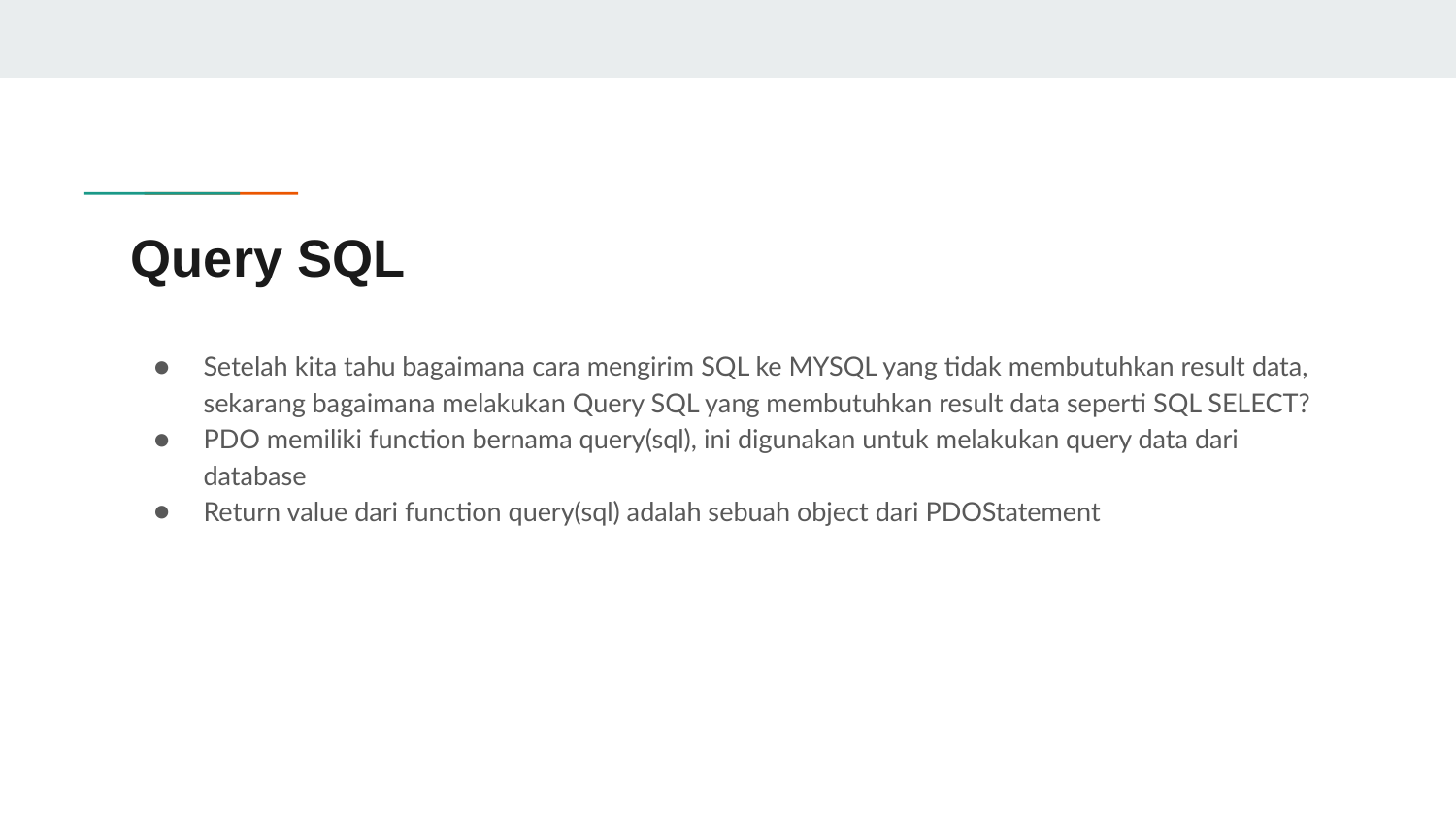

# Query SQL
Setelah kita tahu bagaimana cara mengirim SQL ke MYSQL yang tidak membutuhkan result data, sekarang bagaimana melakukan Query SQL yang membutuhkan result data seperti SQL SELECT?
PDO memiliki function bernama query(sql), ini digunakan untuk melakukan query data dari database
Return value dari function query(sql) adalah sebuah object dari PDOStatement